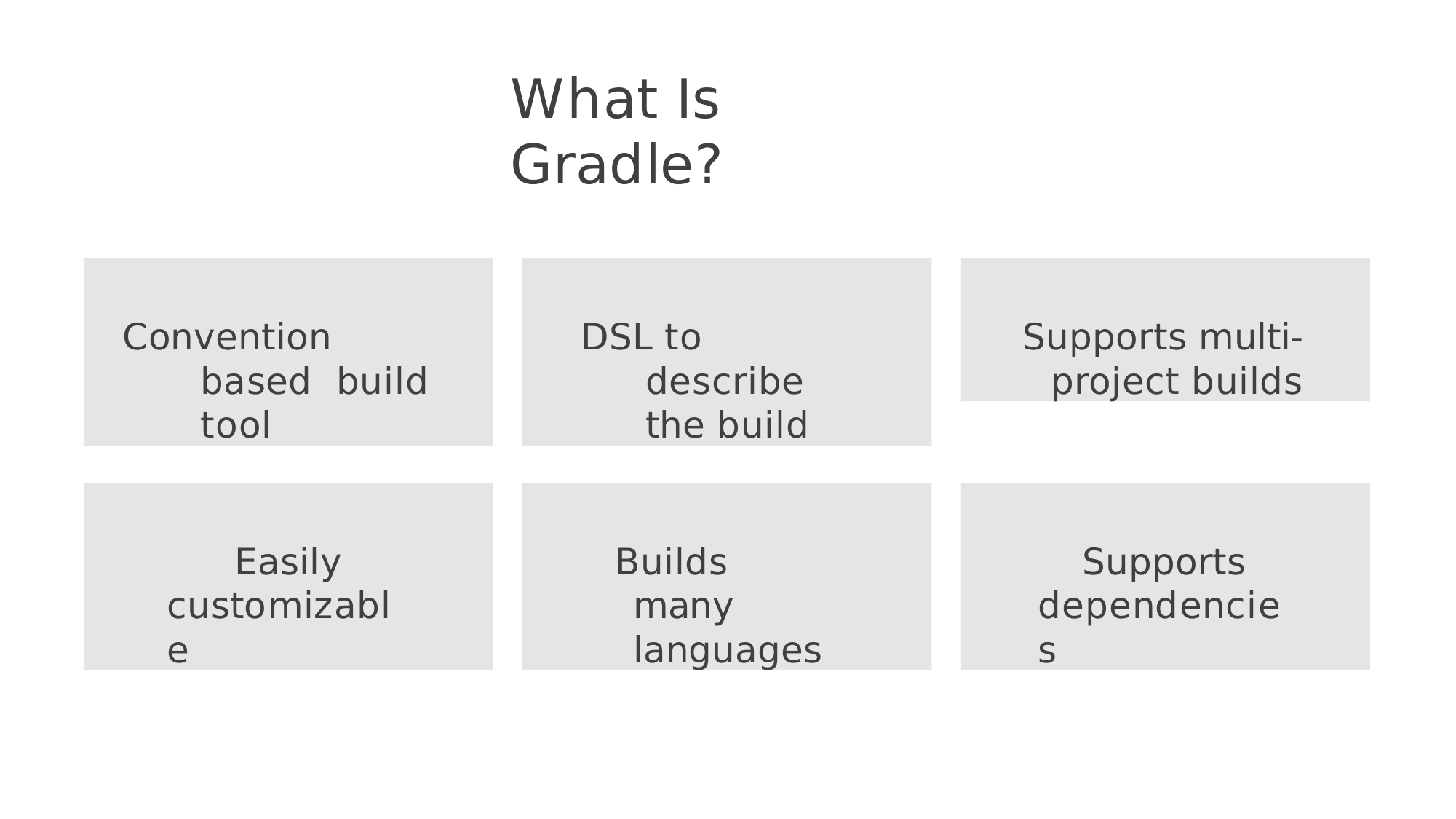

# What Is Gradle?

Convention based  build tool

DSL to describe  the build

Supports multi-  project builds

Easily  customizable

Builds many  languages

Supports  dependencies
4